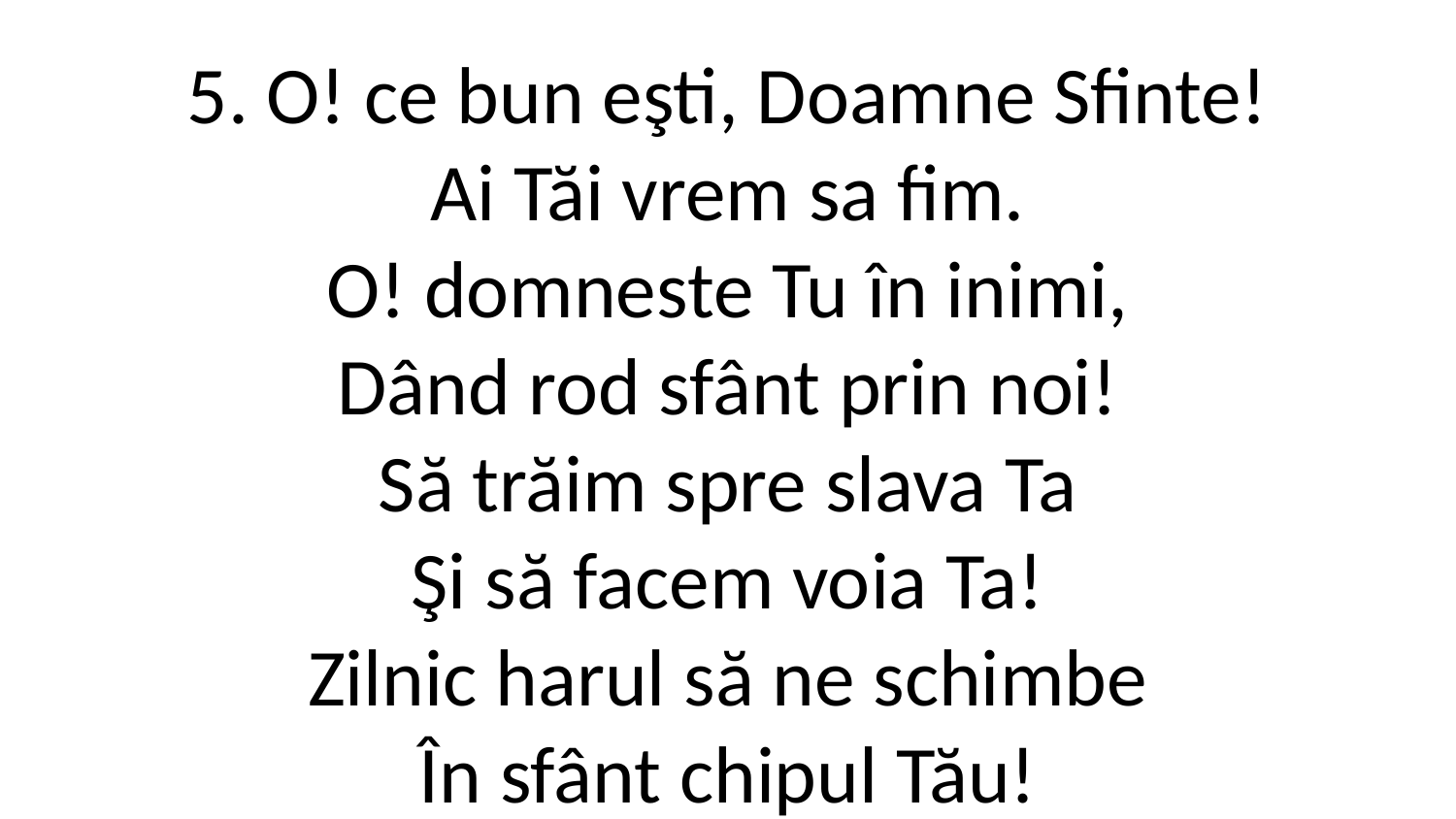

5. O! ce bun eşti, Doamne Sfinte!
Ai Tăi vrem sa fim.
O! domneste Tu în inimi,
Dând rod sfânt prin noi!
Să trăim spre slava Ta
Şi să facem voia Ta!
Zilnic harul să ne schimbe
În sfânt chipul Tău!